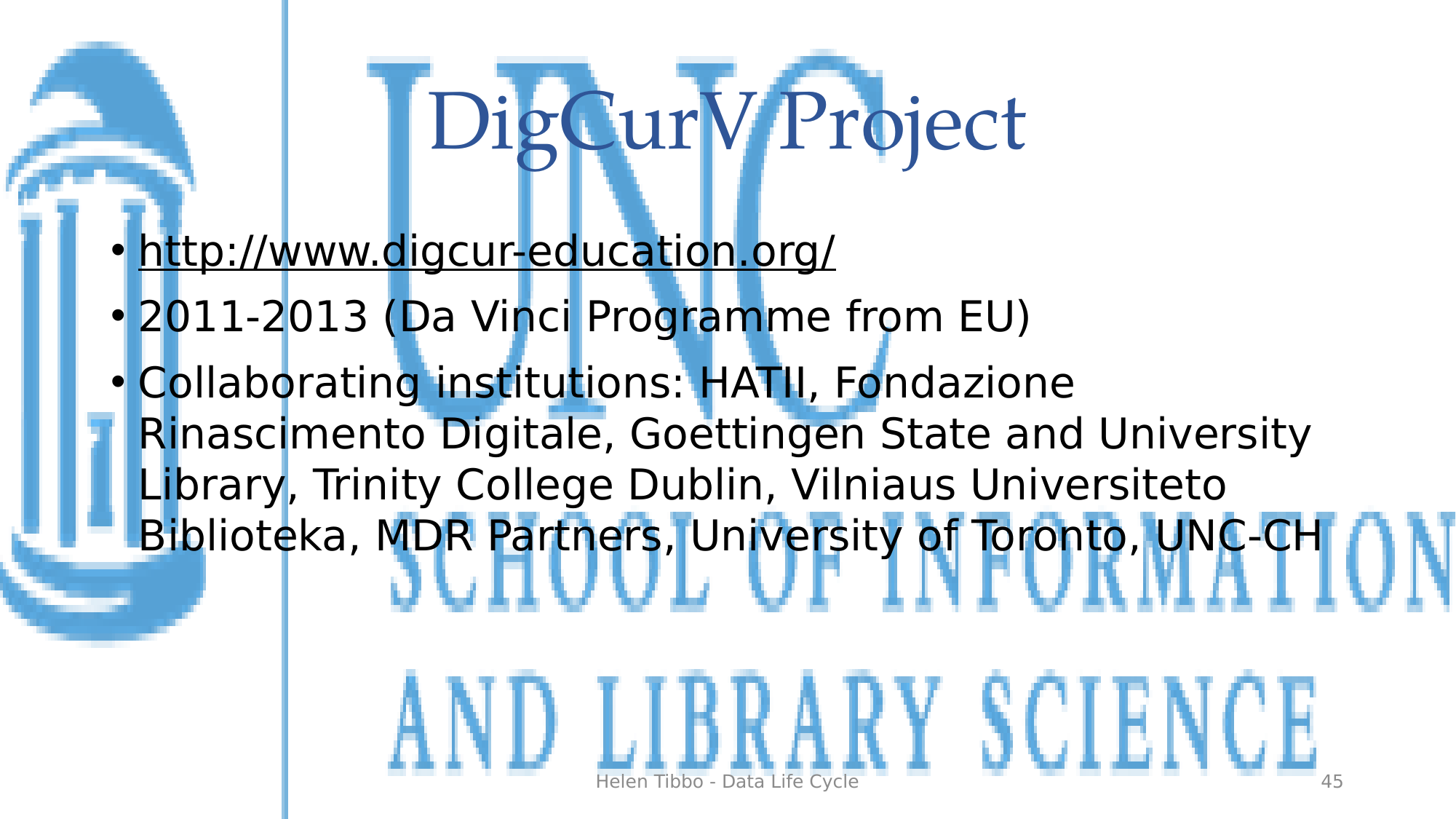

# DigCurV Project
http://www.digcur-education.org/
2011-2013 (Da Vinci Programme from EU)
Collaborating institutions: HATII, Fondazione Rinascimento Digitale, Goettingen State and University Library, Trinity College Dublin, Vilniaus Universiteto Biblioteka, MDR Partners, University of Toronto, UNC-CH

Helen Tibbo - Data Life Cycle
45